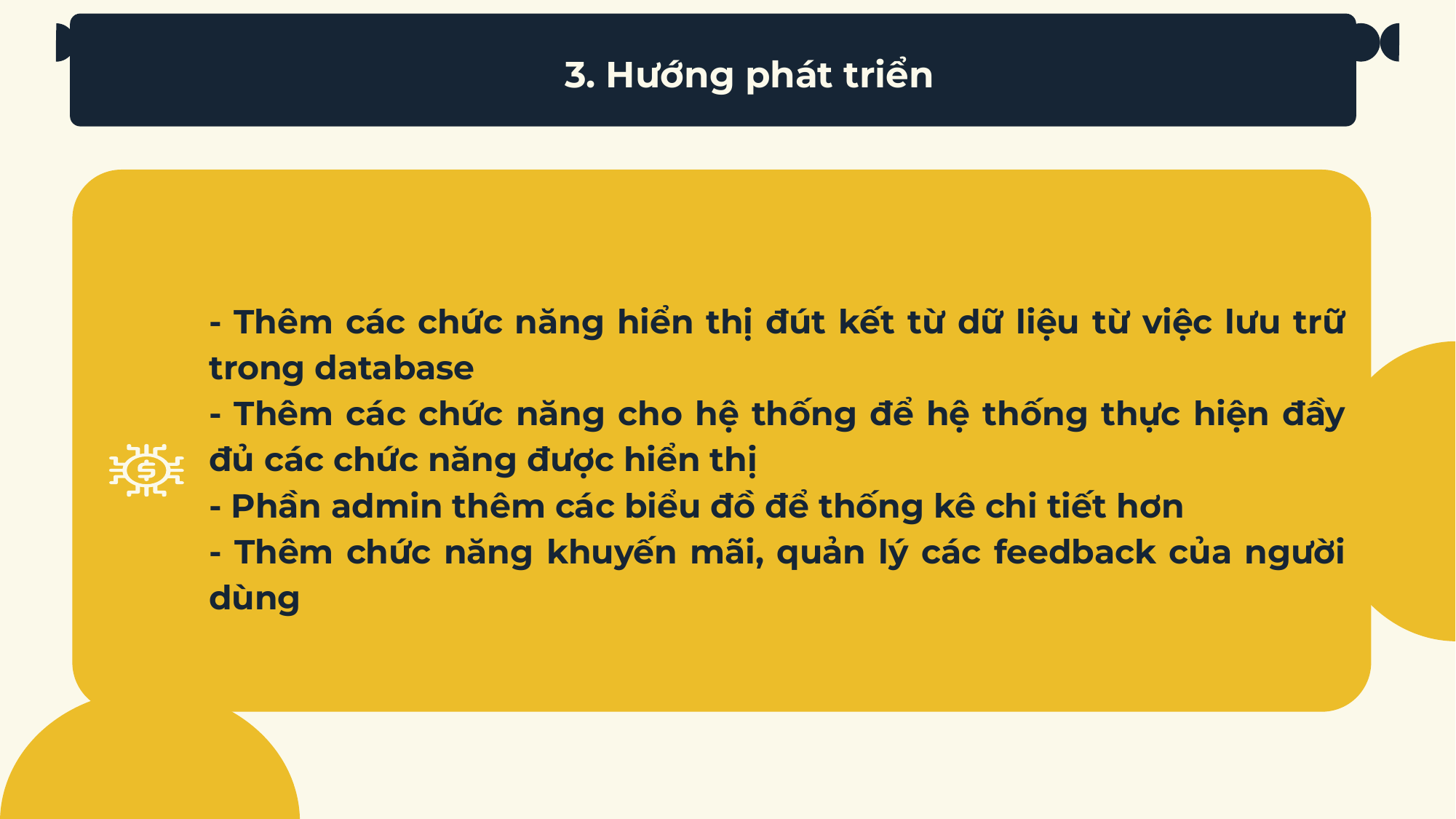

# 3. Hướng phát triển

- Thêm các chức năng hiển thị đút kết từ dữ liệu từ việc lưu trữ trong database
- Thêm các chức năng cho hệ thống để hệ thống thực hiện đầy đủ các chức năng được hiển thị
- Phần admin thêm các biểu đồ để thống kê chi tiết hơn
- Thêm chức năng khuyến mãi, quản lý các feedback của người dùng